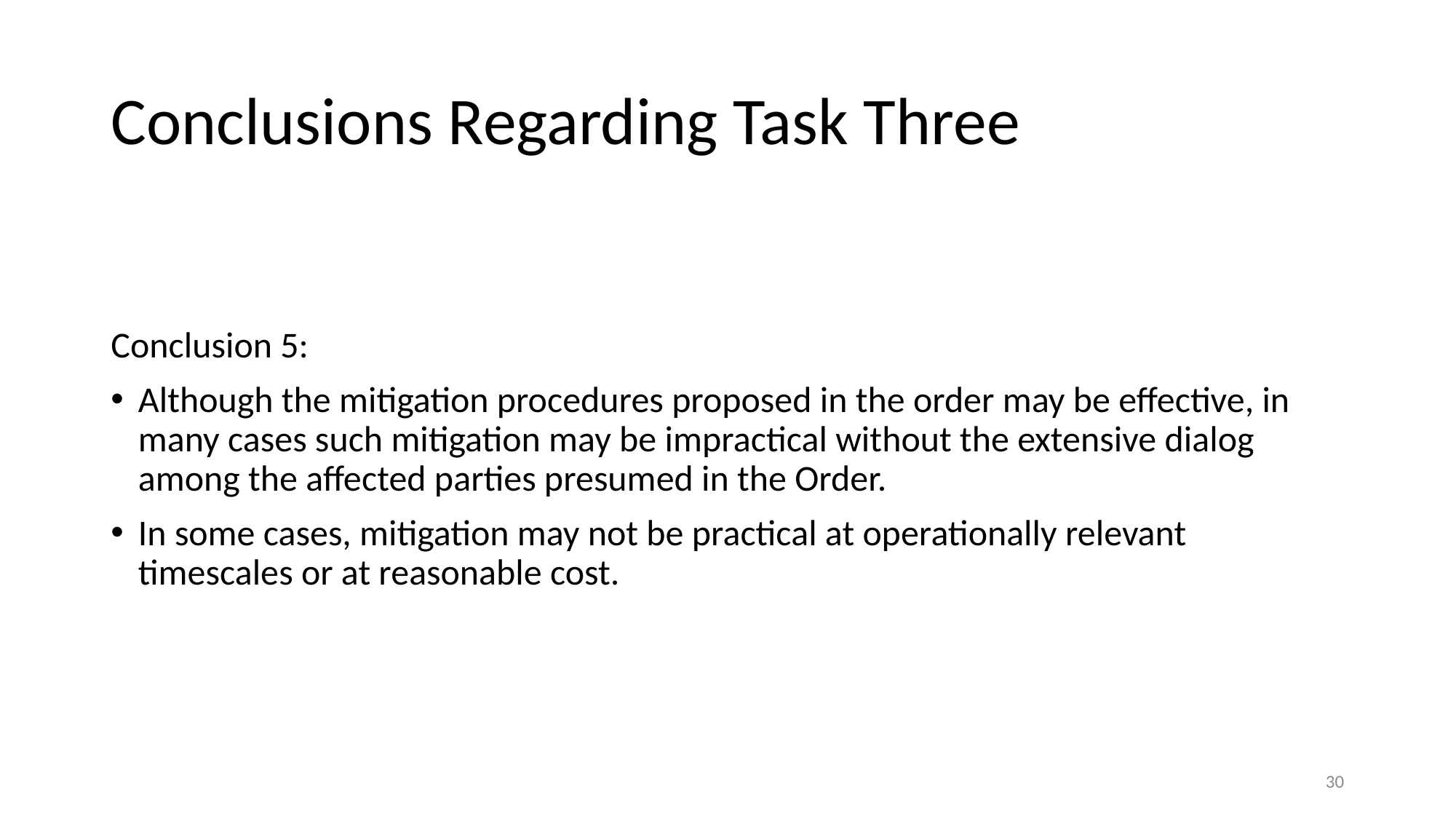

# Conclusions Regarding Task Three
Conclusion 5:
Although the mitigation procedures proposed in the order may be effective, in many cases such mitigation may be impractical without the extensive dialog among the affected parties presumed in the Order.
In some cases, mitigation may not be practical at operationally relevant timescales or at reasonable cost.
30